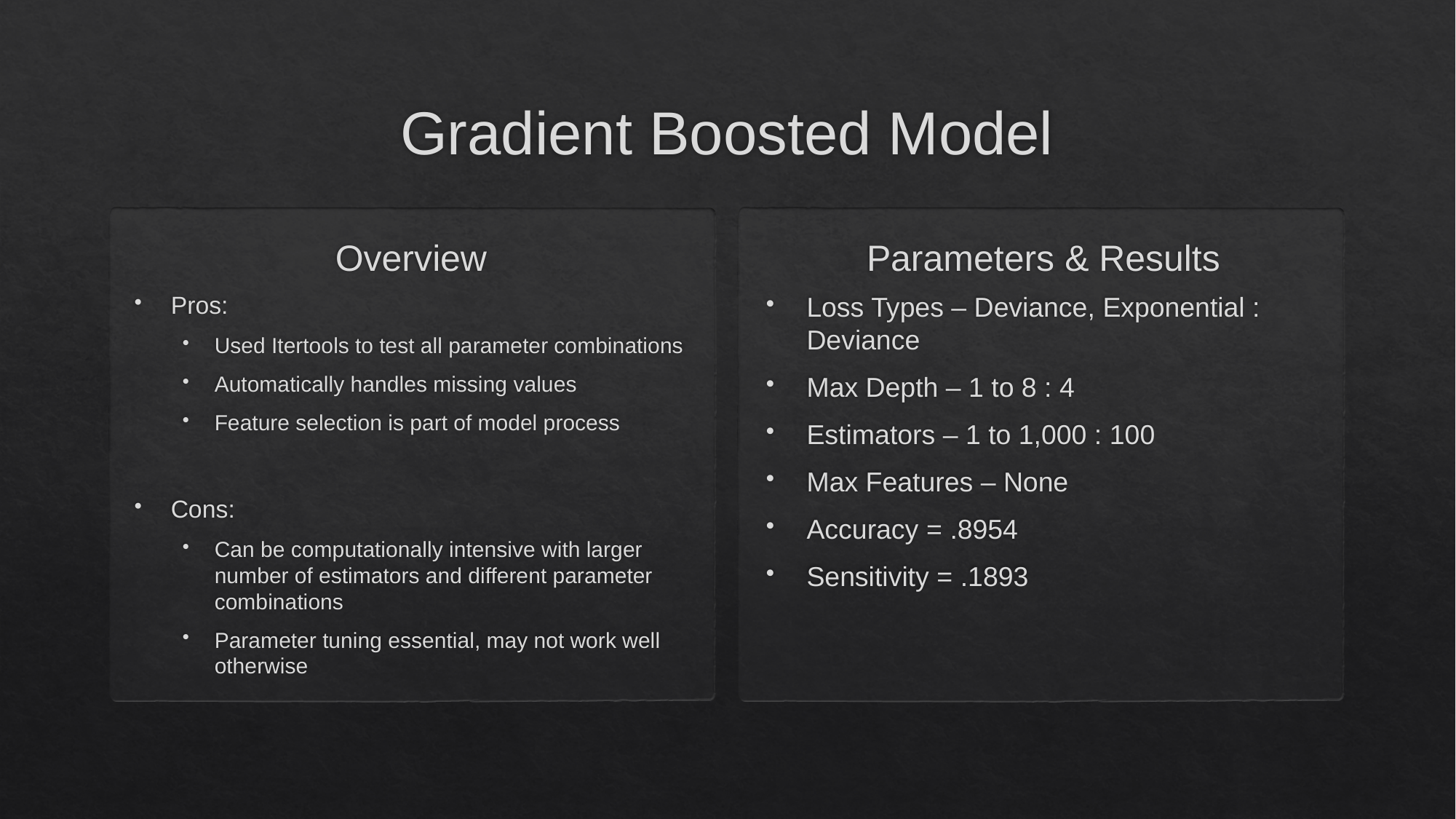

# Gradient Boosted Model
Overview
Parameters & Results
Pros:
Used Itertools to test all parameter combinations
Automatically handles missing values
Feature selection is part of model process

Cons:
Can be computationally intensive with larger number of estimators and different parameter combinations
Parameter tuning essential, may not work well otherwise
Loss Types – Deviance, Exponential : Deviance
Max Depth – 1 to 8 : 4
Estimators – 1 to 1,000 : 100
Max Features – None
Accuracy = .8954
Sensitivity = .1893